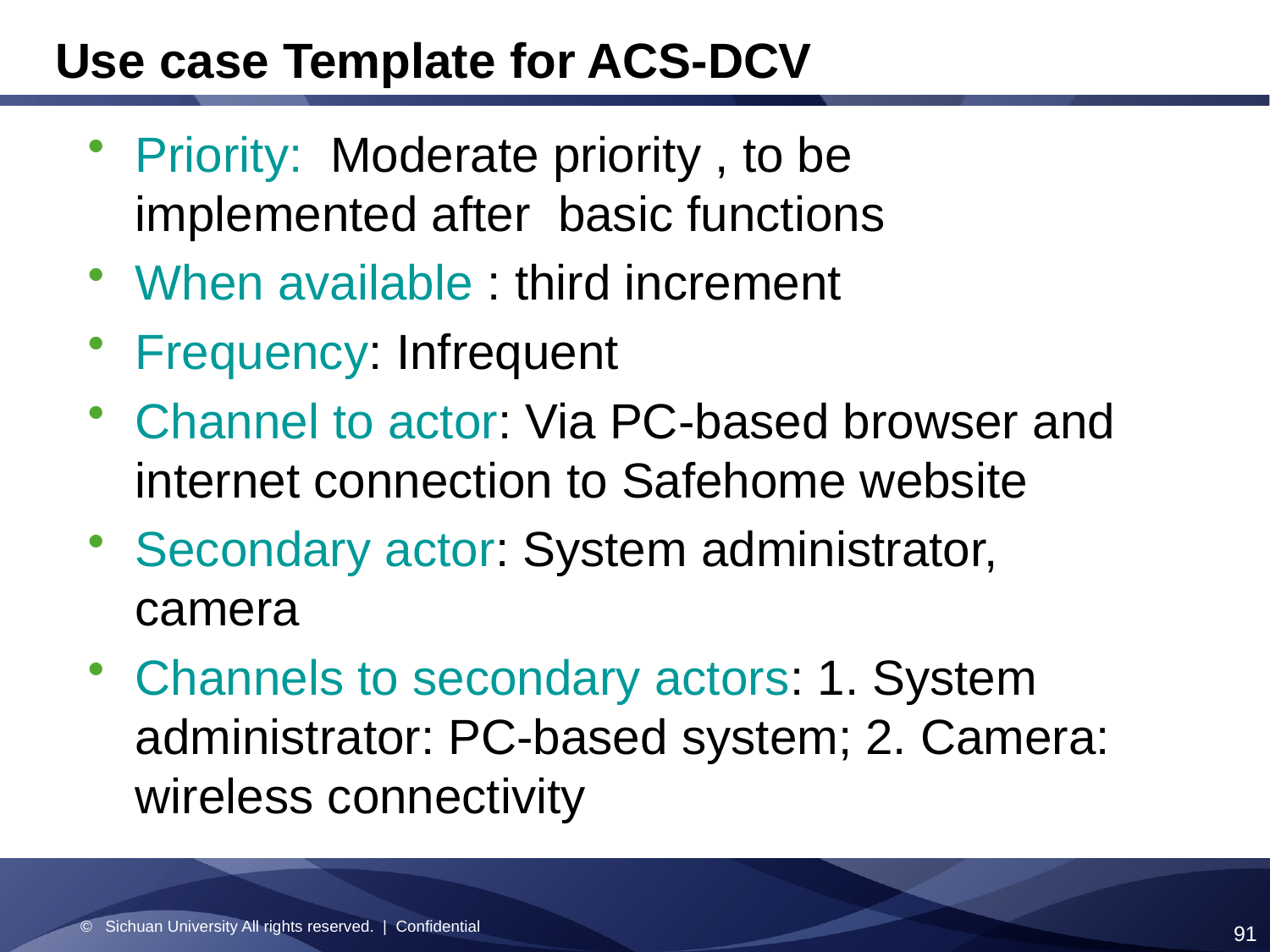

# Use case Template for ACS-DCV
Priority:  Moderate priority , to be implemented after  basic functions
When available : third increment
Frequency: Infrequent
Channel to actor: Via PC-based browser and internet connection to Safehome website
Secondary actor: System administrator, camera
Channels to secondary actors: 1. System administrator: PC-based system; 2. Camera: wireless connectivity
©   Sichuan University All rights reserved.  |  Confidential
91